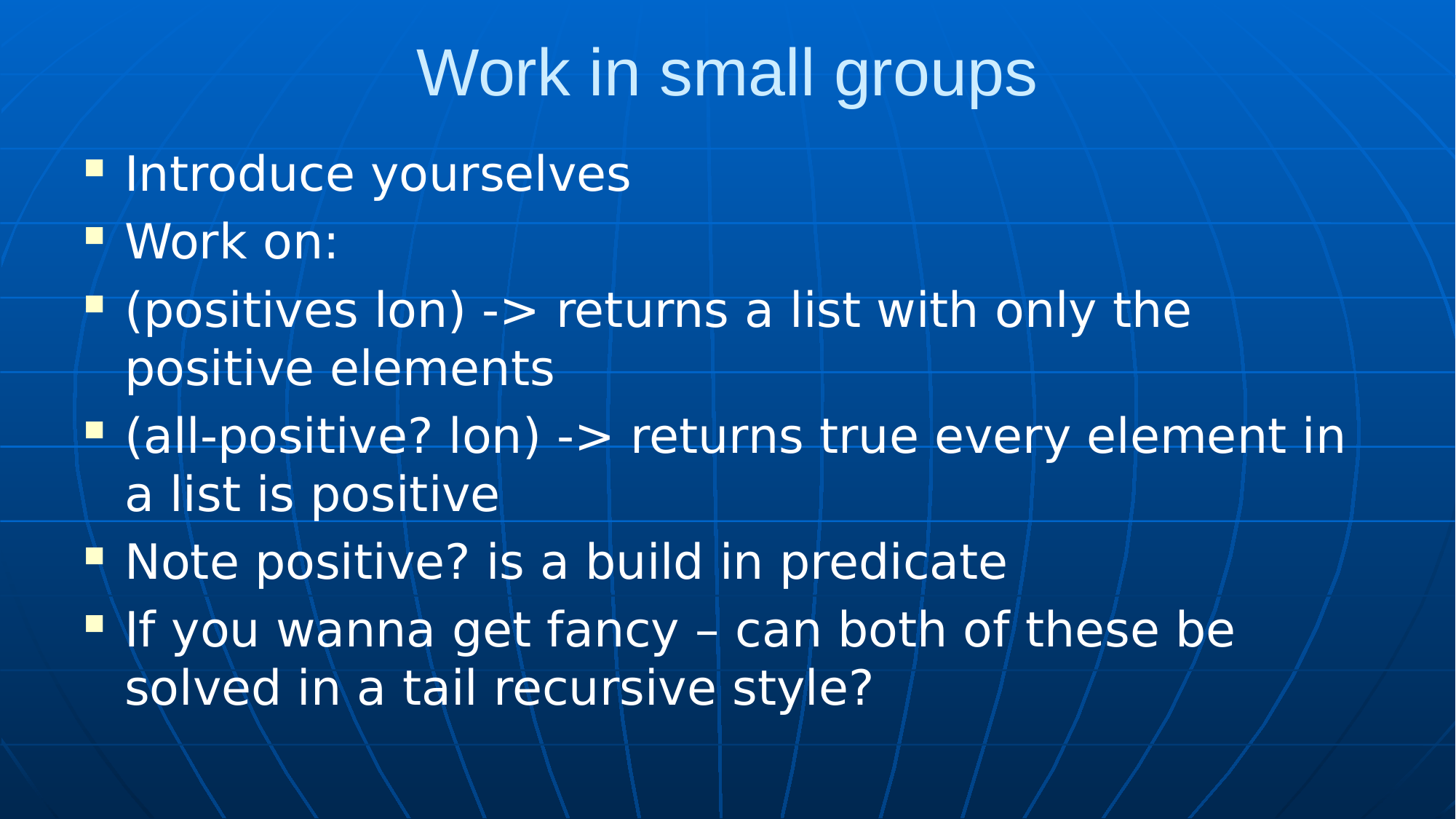

# Work in small groups
Introduce yourselves
Work on:
(positives lon) -> returns a list with only the positive elements
(all-positive? lon) -> returns true every element in a list is positive
Note positive? is a build in predicate
If you wanna get fancy – can both of these be solved in a tail recursive style?